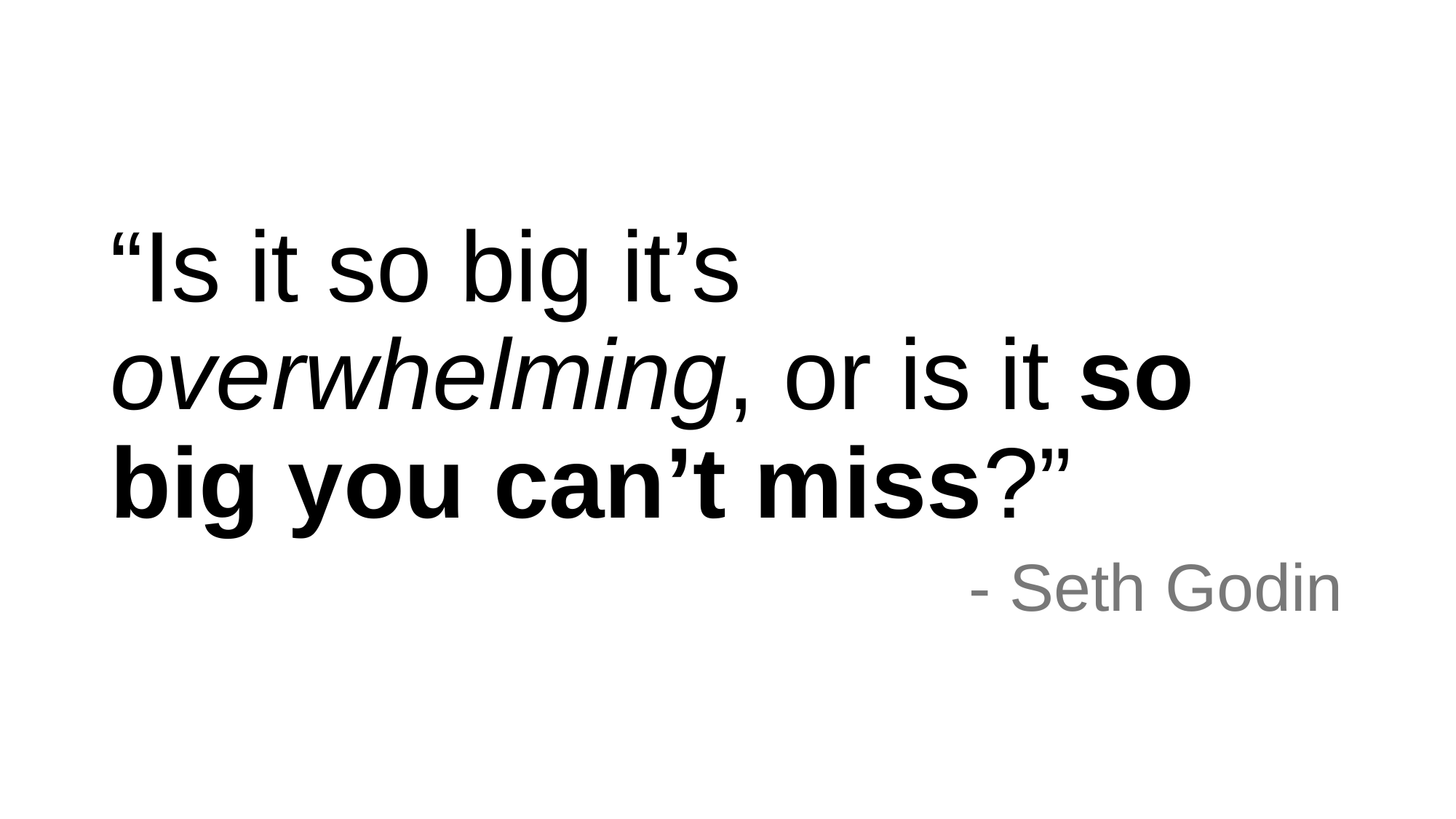

# “Is it so big it’s overwhelming, or is it so big you can’t miss?”
- Seth Godin